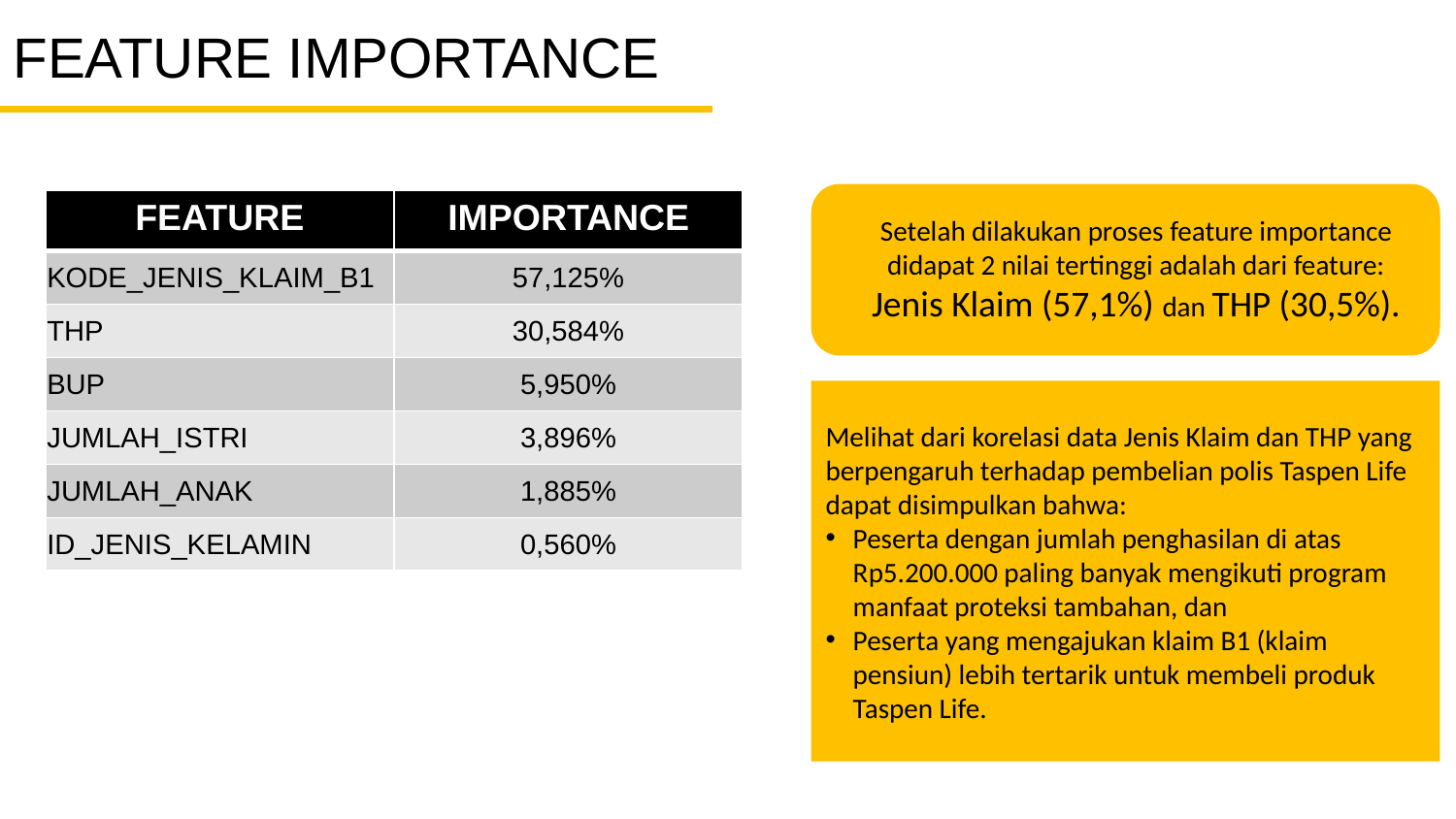

FEATURE IMPORTANCE

Setelah dilakukan proses feature importance didapat 2 nilai tertinggi adalah dari feature:
Jenis Klaim (57,1%) dan THP (30,5%).
| FEATURE | IMPORTANCE |
| --- | --- |
| KODE\_JENIS\_KLAIM\_B1 | 57,125% |
| THP | 30,584% |
| BUP | 5,950% |
| JUMLAH\_ISTRI | 3,896% |
| JUMLAH\_ANAK | 1,885% |
| ID\_JENIS\_KELAMIN | 0,560% |
Melihat dari korelasi data Jenis Klaim dan THP yang berpengaruh terhadap pembelian polis Taspen Life dapat disimpulkan bahwa:
Peserta dengan jumlah penghasilan di atas Rp5.200.000 paling banyak mengikuti program manfaat proteksi tambahan, dan
Peserta yang mengajukan klaim B1 (klaim pensiun) lebih tertarik untuk membeli produk Taspen Life.